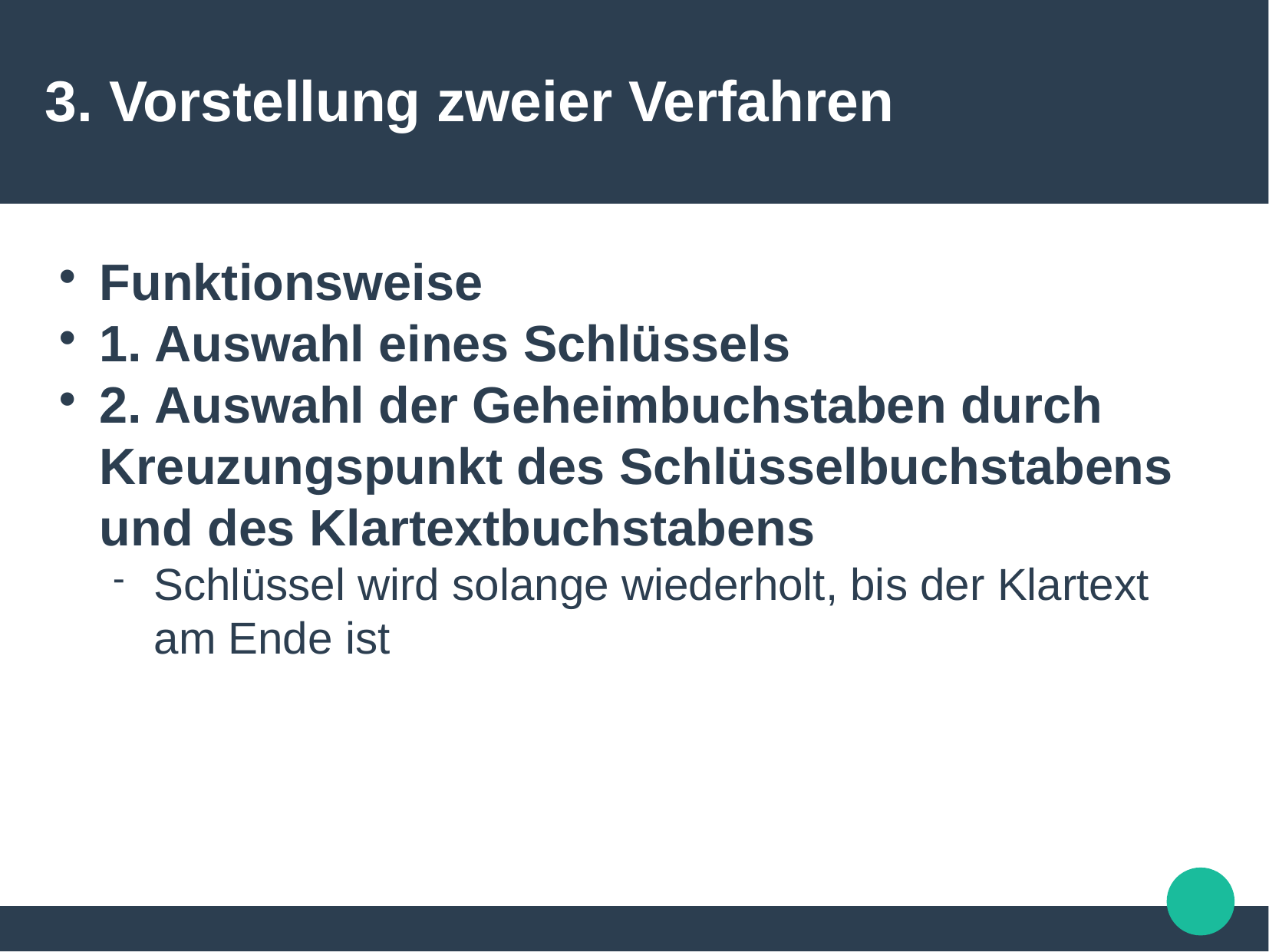

3. Vorstellung zweier Verfahren
Funktionsweise
1. Auswahl eines Schlüssels
2. Auswahl der Geheimbuchstaben durch Kreuzungspunkt des Schlüsselbuchstabens und des Klartextbuchstabens
Schlüssel wird solange wiederholt, bis der Klartext am Ende ist